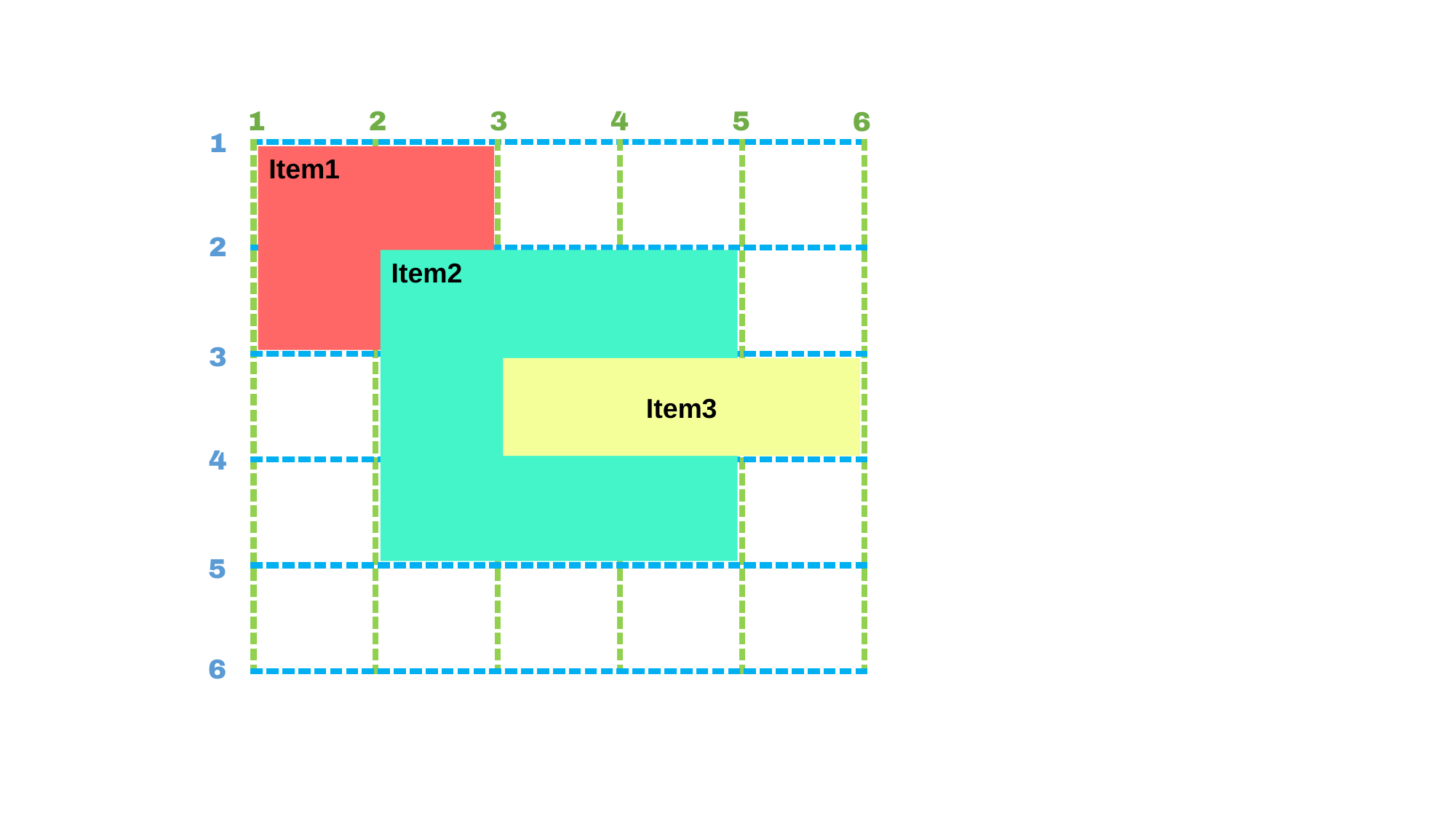

1
4
2
3
5
6
1
|  |  |  |  |  |
| --- | --- | --- | --- | --- |
|  |  |  |  |  |
|  |  |  |  |  |
|  |  |  |  |  |
|  |  |  |  |  |
Item1
2
Item2
3
Item3
4
5
6